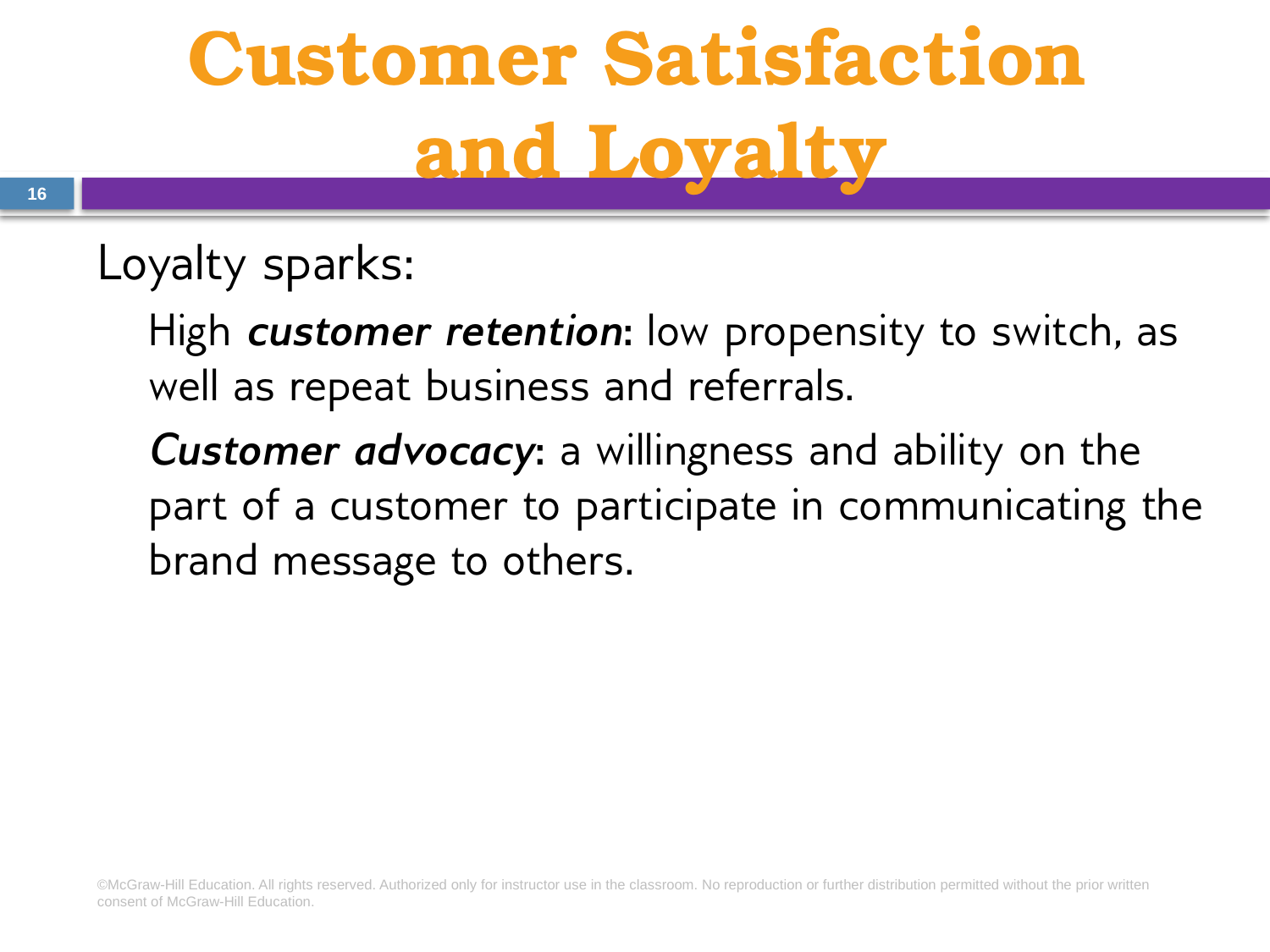

# Customer Satisfaction and Loyalty
16
Loyalty sparks:
High customer retention: low propensity to switch, as well as repeat business and referrals.
Customer advocacy: a willingness and ability on the part of a customer to participate in communicating the brand message to others.
©McGraw-Hill Education. All rights reserved. Authorized only for instructor use in the classroom. No reproduction or further distribution permitted without the prior written consent of McGraw-Hill Education.